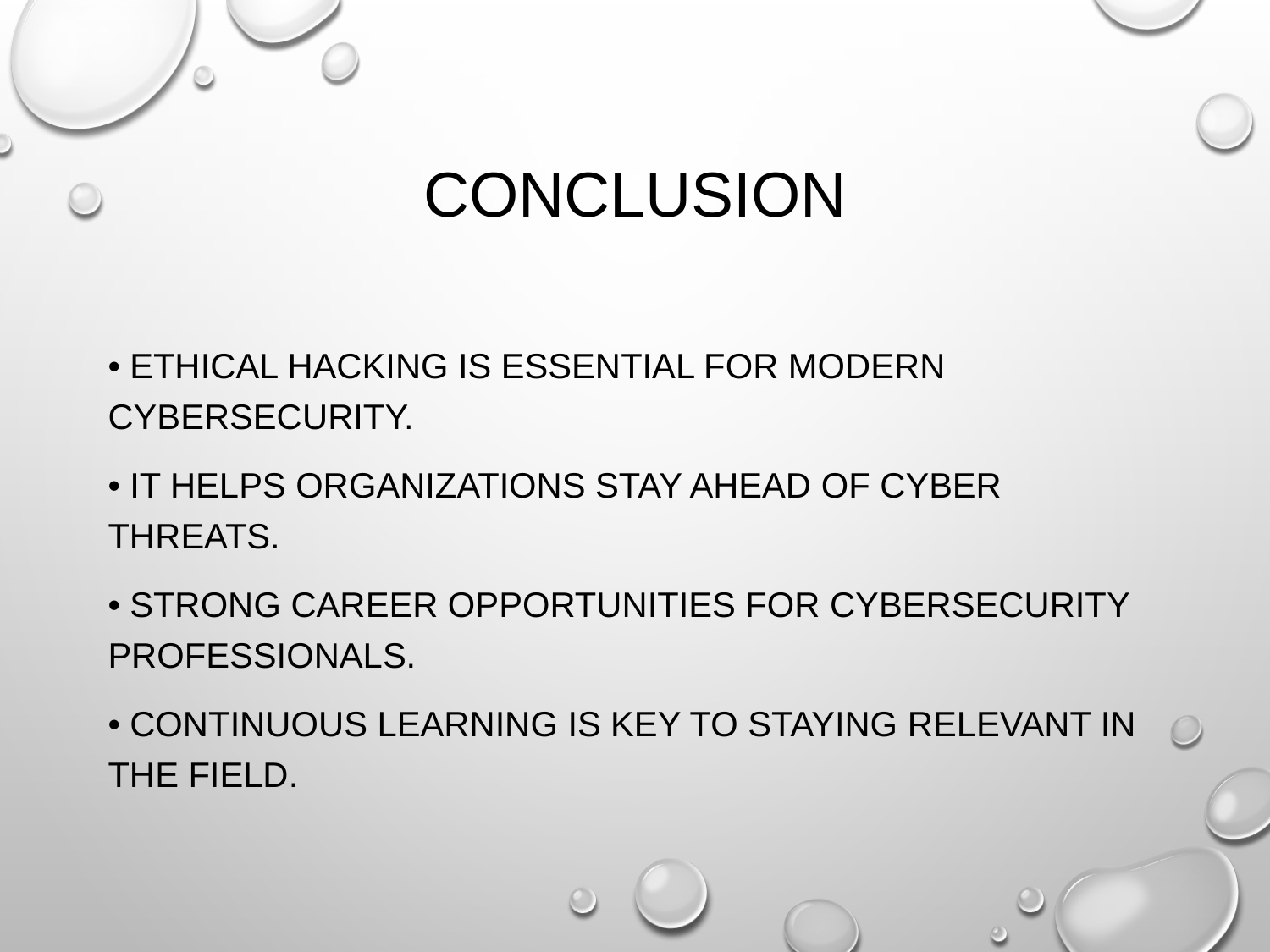

# Conclusion
• Ethical hacking is essential for modern cybersecurity.
• It helps organizations stay ahead of cyber threats.
• Strong career opportunities for cybersecurity professionals.
• Continuous learning is key to staying relevant in the field.